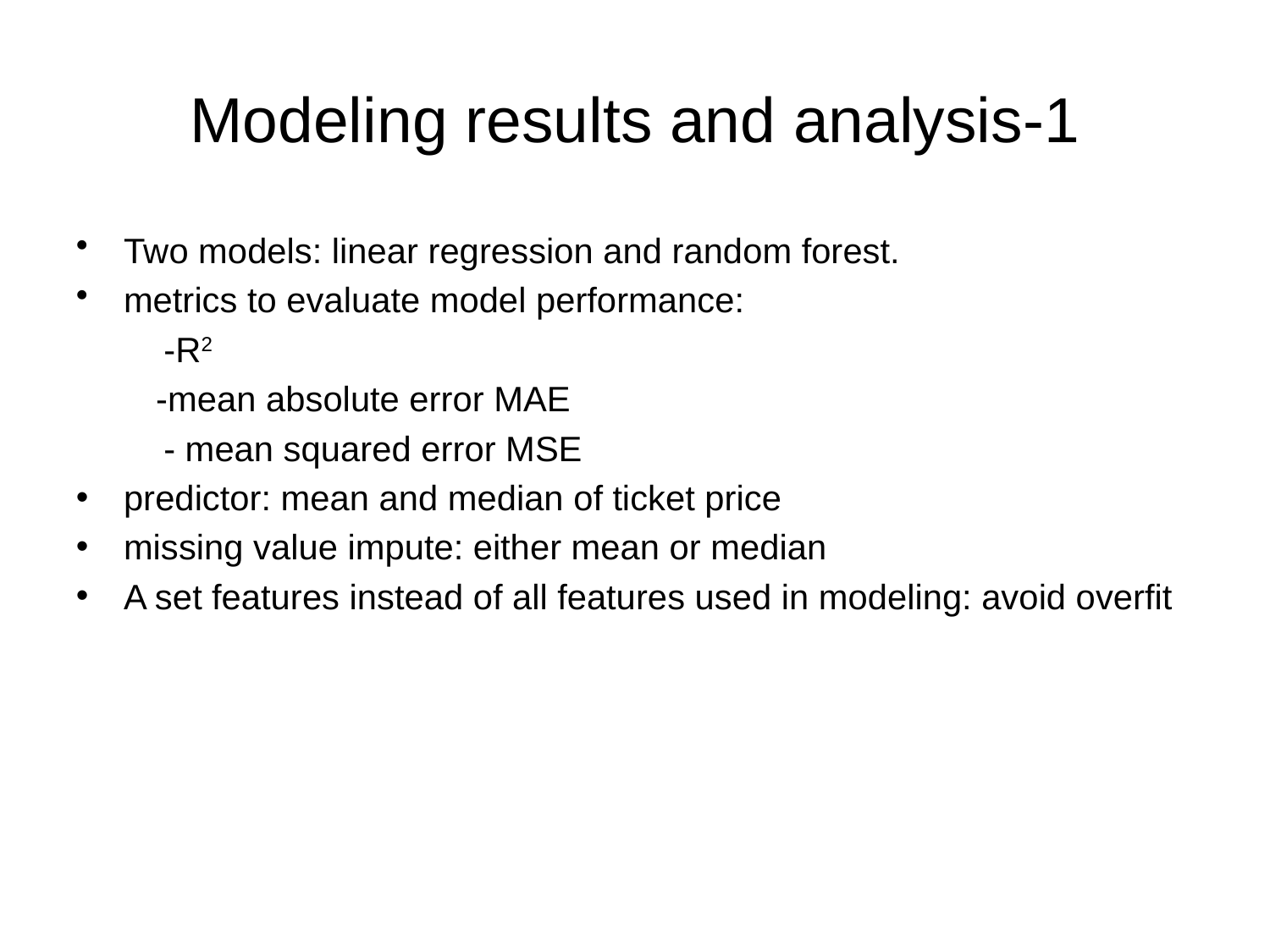

# Modeling results and analysis-1
Two models: linear regression and random forest.
metrics to evaluate model performance:
         -R2
              -mean absolute error MAE
         - mean squared error MSE
predictor: mean and median of ticket price
missing value impute: either mean or median
A set features instead of all features used in modeling: avoid overfit